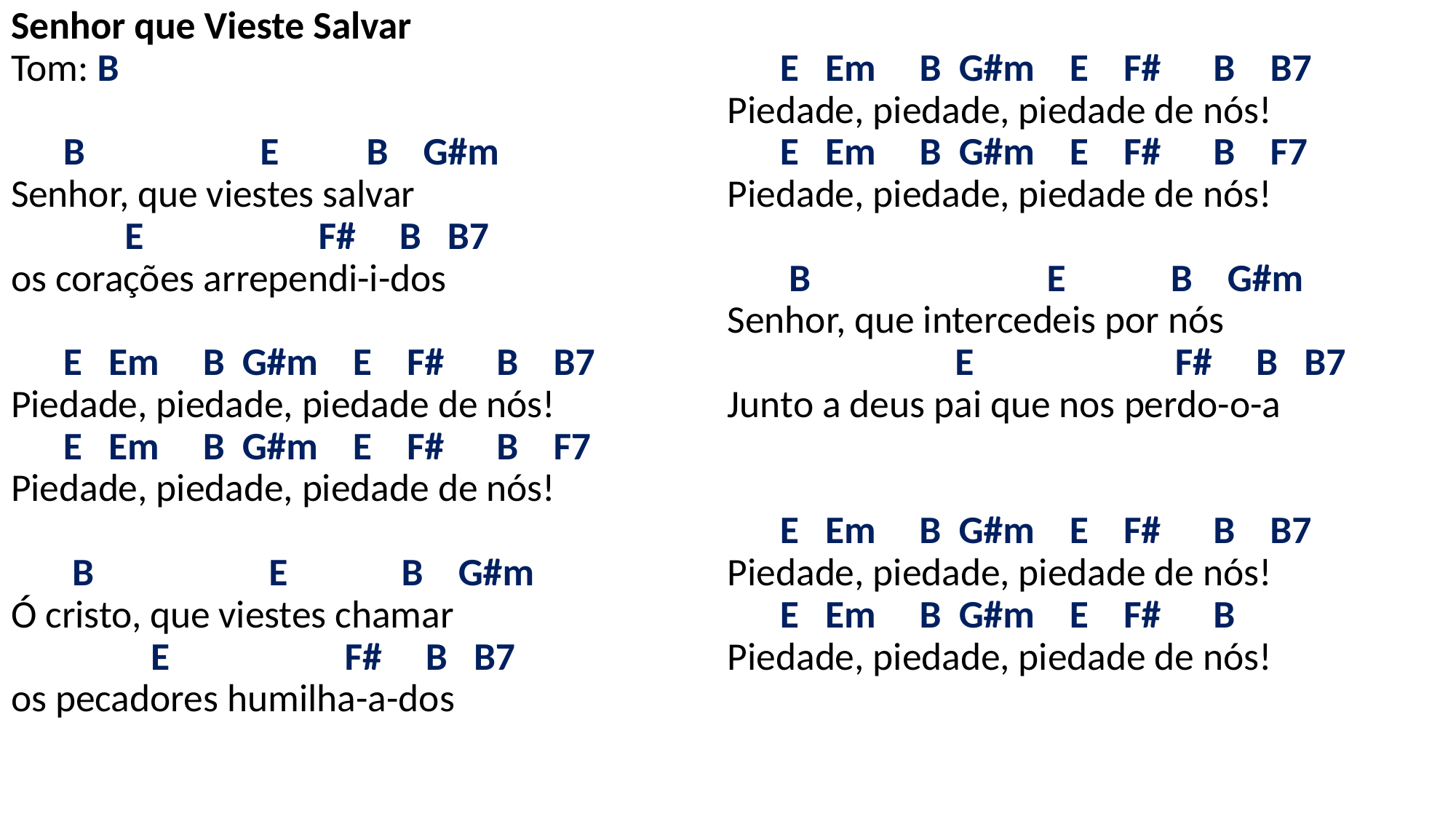

# Senhor que Vieste Salvar Tom: B B                    E          B    G#m Senhor, que viestes salvar E                    F#     B   B7 os corações arrependi-i-dos E   Em     B  G#m    E    F#      B    B7 Piedade, piedade, piedade de nós! E   Em     B  G#m    E    F#      B    F7 Piedade, piedade, piedade de nós! B                    E             B    G#m Ó cristo, que viestes chamar E                    F#     B   B7 os pecadores humilha-a-dos E   Em     B  G#m    E    F#      B    B7 Piedade, piedade, piedade de nós! E   Em     B  G#m    E    F#      B    F7 Piedade, piedade, piedade de nós! B                           E            B    G#m Senhor, que intercedeis por nós E                       F#     B   B7 Junto a deus pai que nos perdo-o-a E   Em     B  G#m    E    F#      B    B7 Piedade, piedade, piedade de nós! E   Em     B  G#m    E    F#      B Piedade, piedade, piedade de nós!